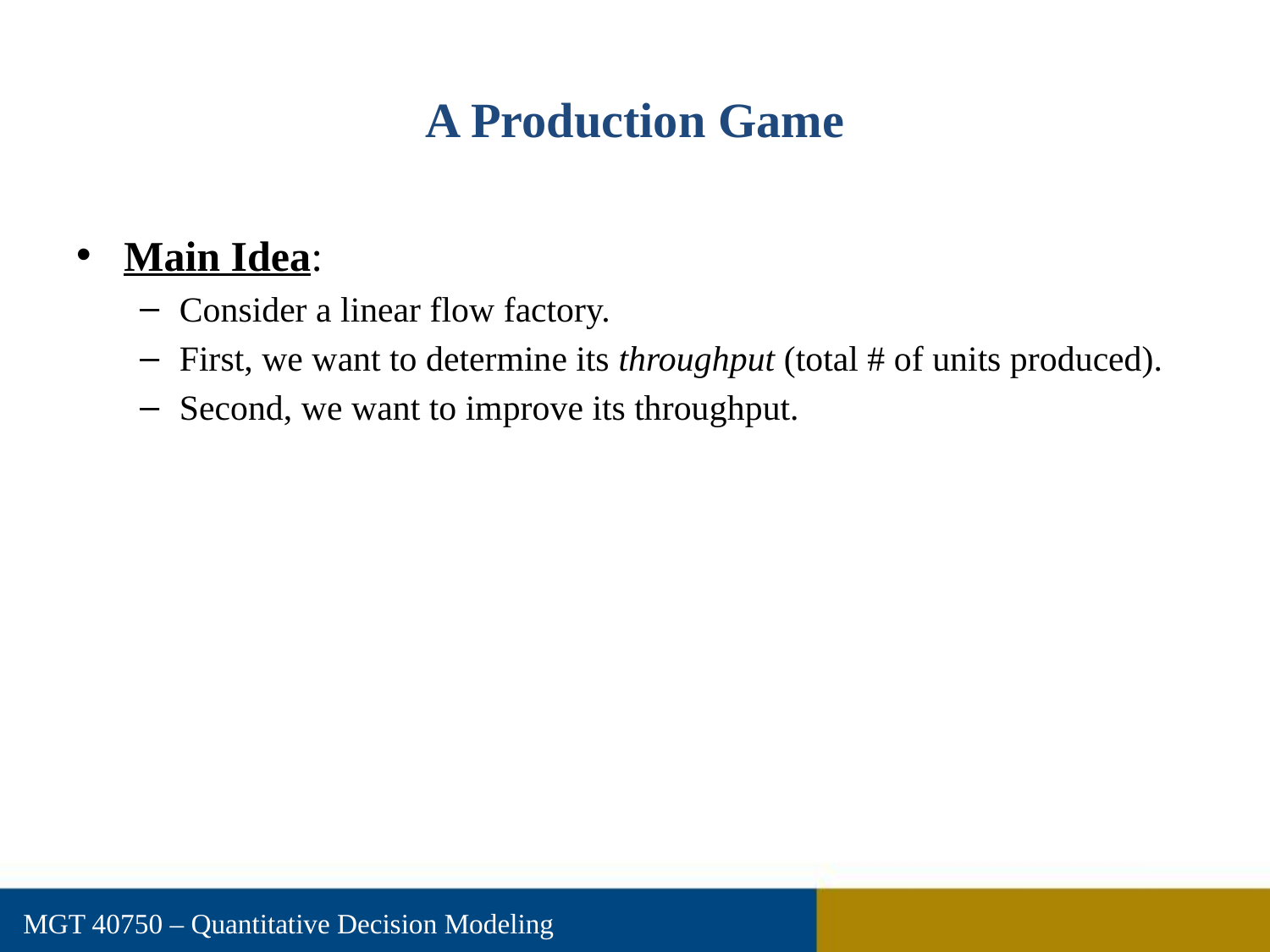

# A Production Game
Main Idea:
Consider a linear flow factory.
First, we want to determine its throughput (total # of units produced).
Second, we want to improve its throughput.